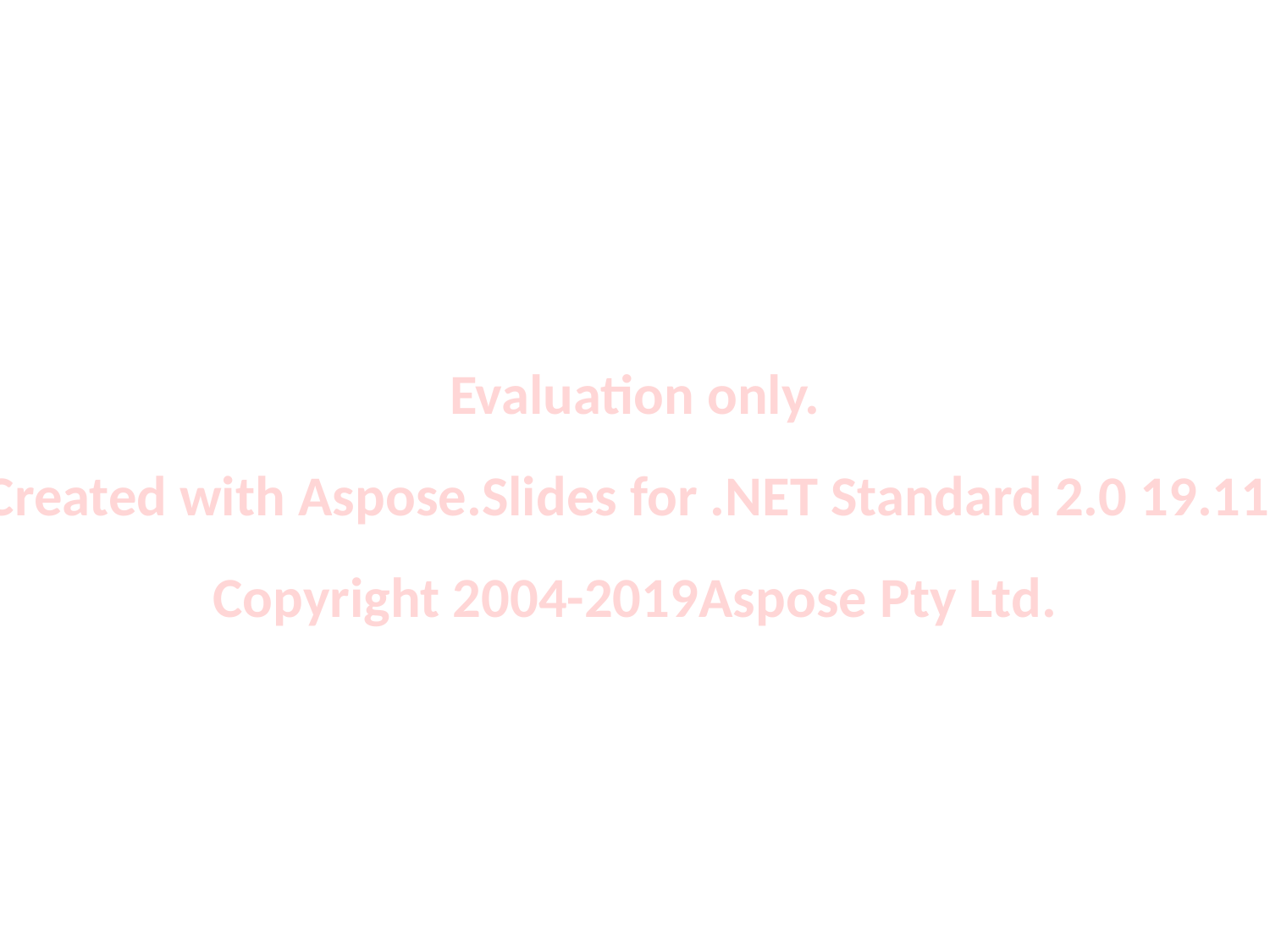

Evaluation only.
Created with Aspose.Slides for .NET Standard 2.0 19.11.
Copyright 2004-2019Aspose Pty Ltd.